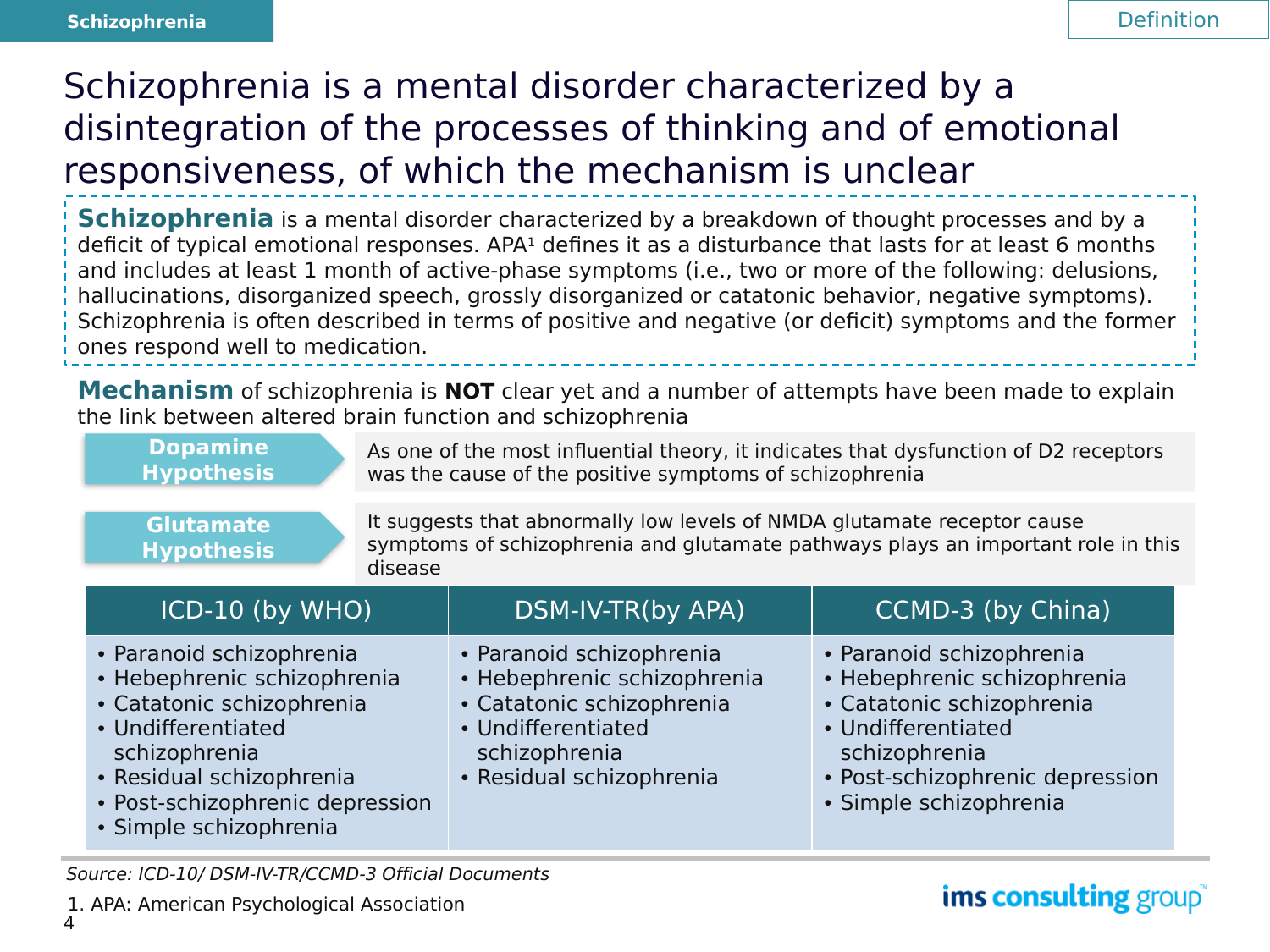

Schizophrenia
Definition
# Schizophrenia is a mental disorder characterized by a disintegration of the processes of thinking and of emotional responsiveness, of which the mechanism is unclear
Schizophrenia is a mental disorder characterized by a breakdown of thought processes and by a deficit of typical emotional responses. APA1 defines it as a disturbance that lasts for at least 6 months and includes at least 1 month of active-phase symptoms (i.e., two or more of the following: delusions, hallucinations, disorganized speech, grossly disorganized or catatonic behavior, negative symptoms). Schizophrenia is often described in terms of positive and negative (or deficit) symptoms and the former ones respond well to medication.
Mechanism of schizophrenia is NOT clear yet and a number of attempts have been made to explain the link between altered brain function and schizophrenia
As one of the most influential theory, it indicates that dysfunction of D2 receptors was the cause of the positive symptoms of schizophrenia
Dopamine Hypothesis
It suggests that abnormally low levels of NMDA glutamate receptor cause symptoms of schizophrenia and glutamate pathways plays an important role in this disease
Glutamate Hypothesis
| ICD-10 (by WHO) | DSM-IV-TR(by APA) | CCMD-3 (by China) |
| --- | --- | --- |
| Paranoid schizophrenia Hebephrenic schizophrenia Catatonic schizophrenia Undifferentiated schizophrenia Residual schizophrenia Post-schizophrenic depression Simple schizophrenia | Paranoid schizophrenia Hebephrenic schizophrenia Catatonic schizophrenia Undifferentiated schizophrenia Residual schizophrenia | Paranoid schizophrenia Hebephrenic schizophrenia Catatonic schizophrenia Undifferentiated schizophrenia Post-schizophrenic depression Simple schizophrenia |
Source: ICD-10/ DSM-IV-TR/CCMD-3 Official Documents
1. APA: American Psychological Association